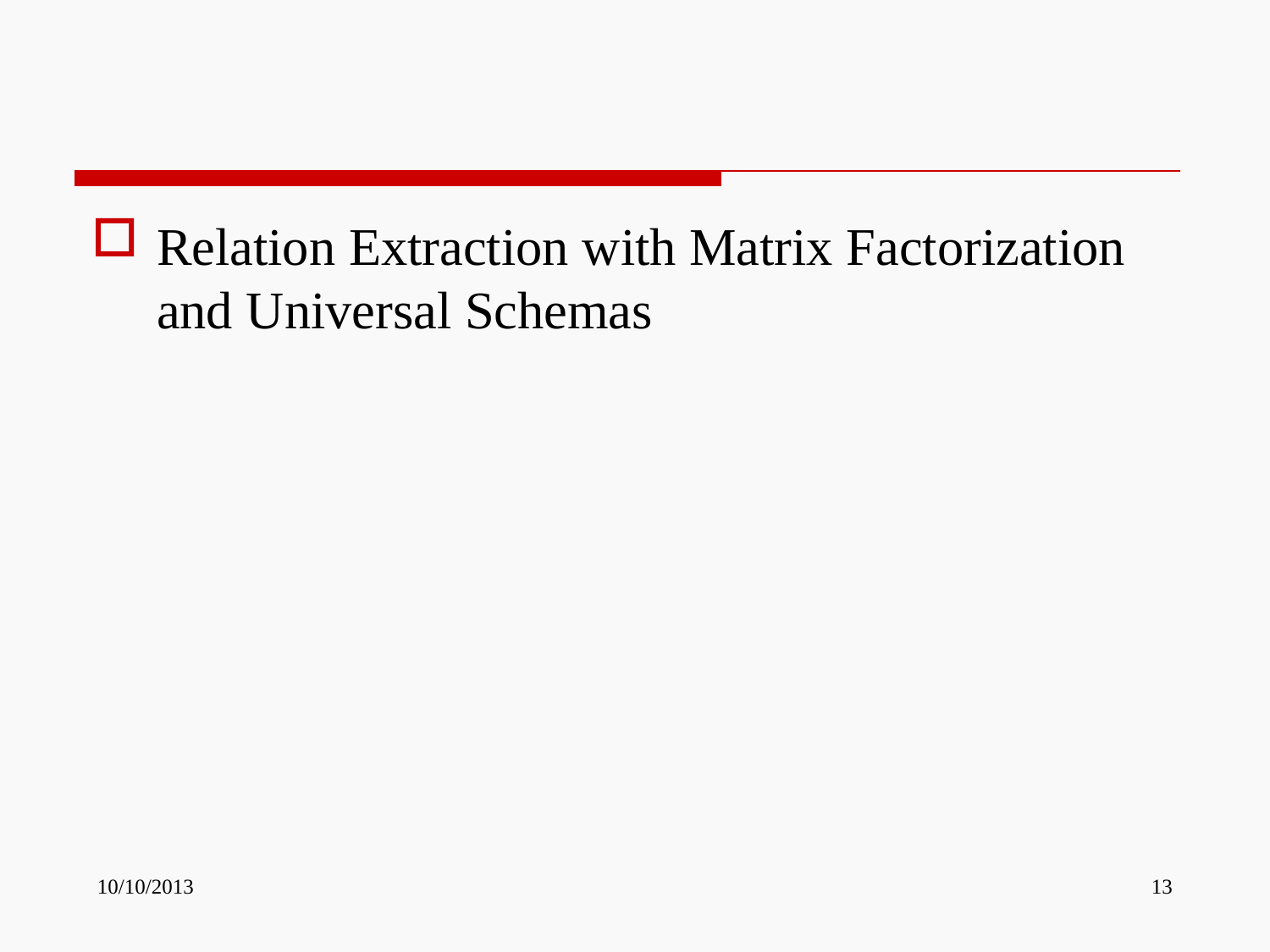

#
Relation Extraction with Matrix Factorization and Universal Schemas
10/10/2013
13